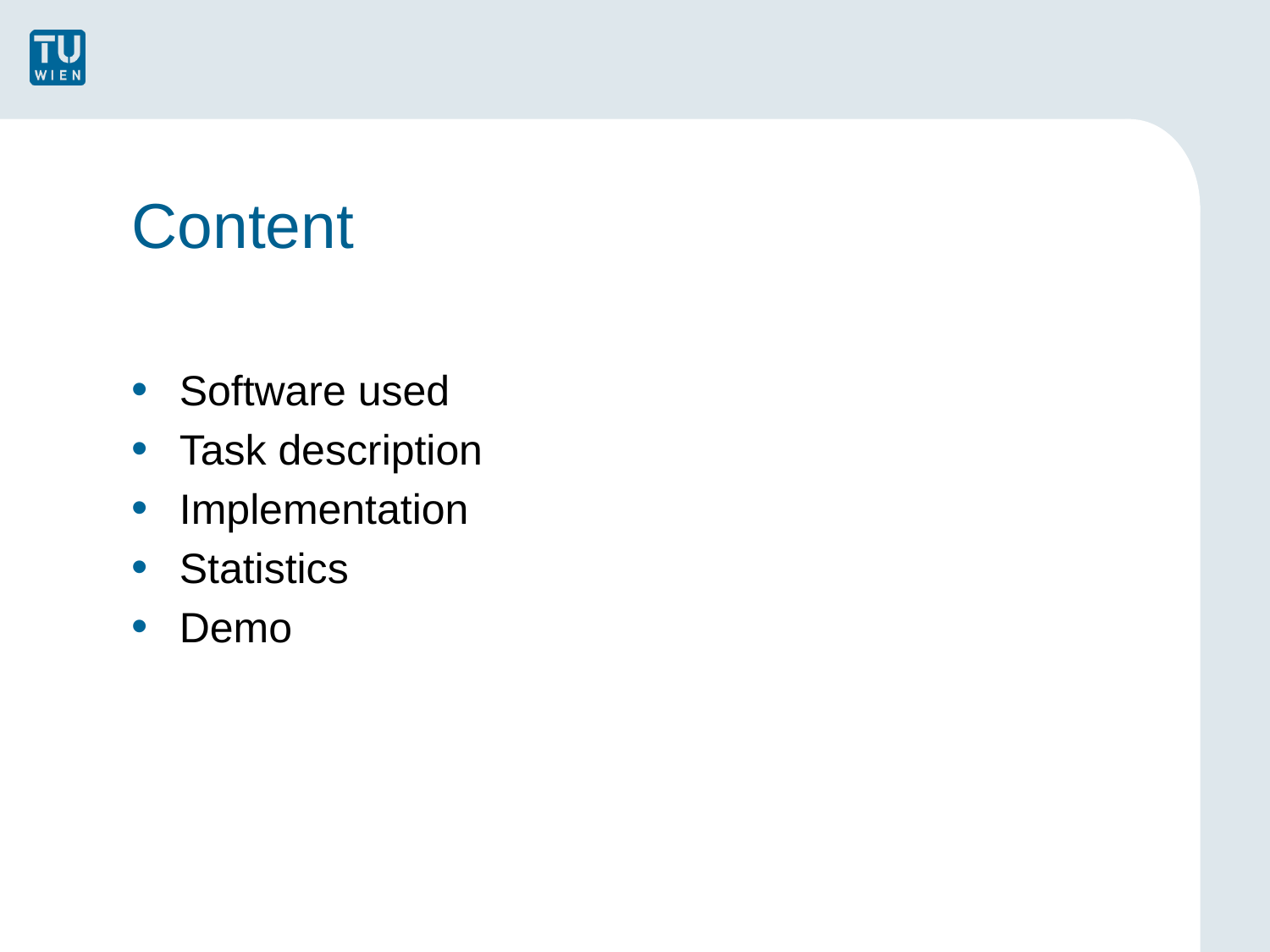

# Content
Software used
Task description
Implementation
Statistics
Demo